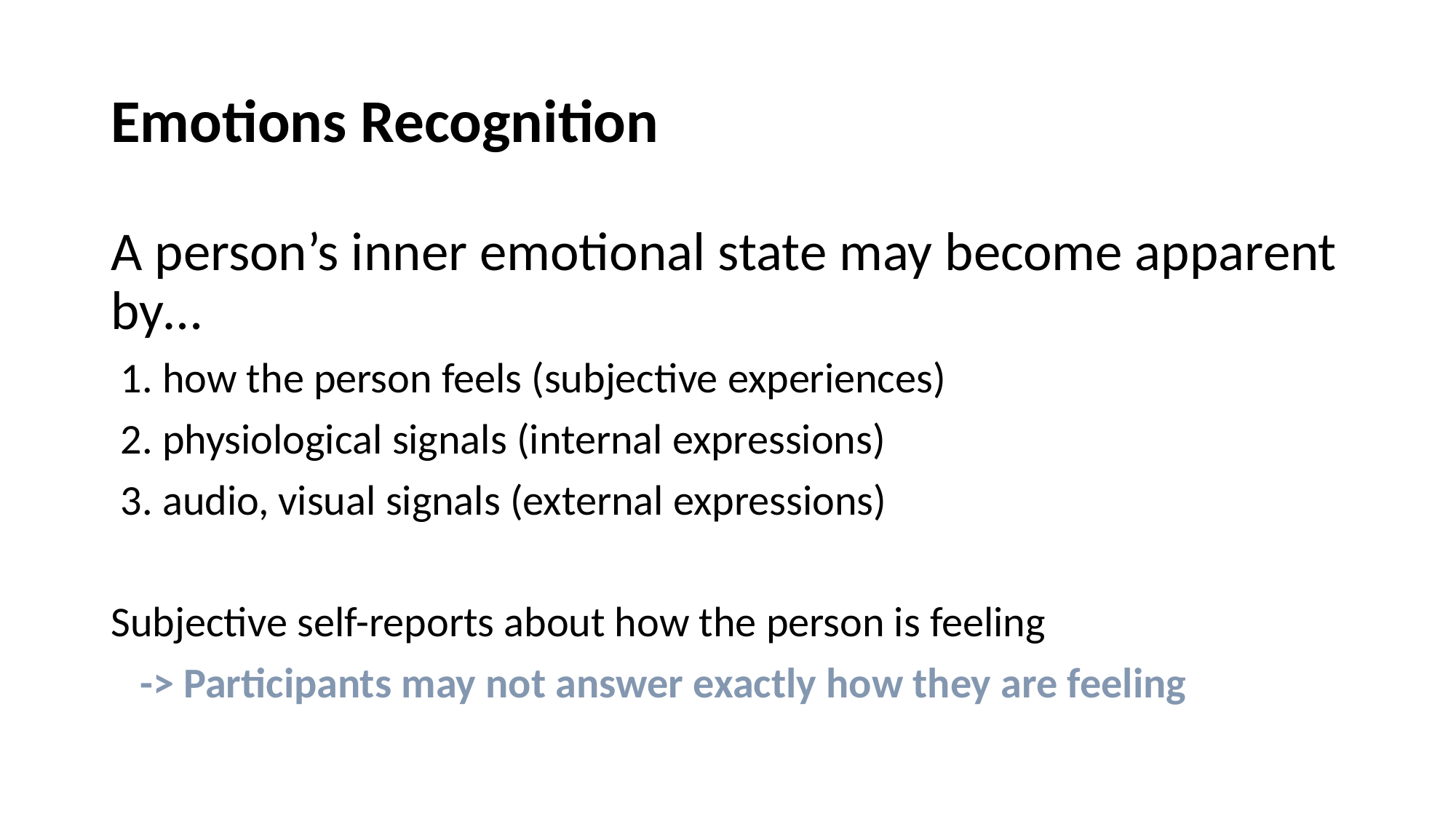

# Emotions Recognition
A person’s inner emotional state may become apparent by…
 1. how the person feels (subjective experiences)
 2. physiological signals (internal expressions)
 3. audio, visual signals (external expressions)

Subjective self-reports about how the person is feeling
   -> Participants may not answer exactly how they are feeling